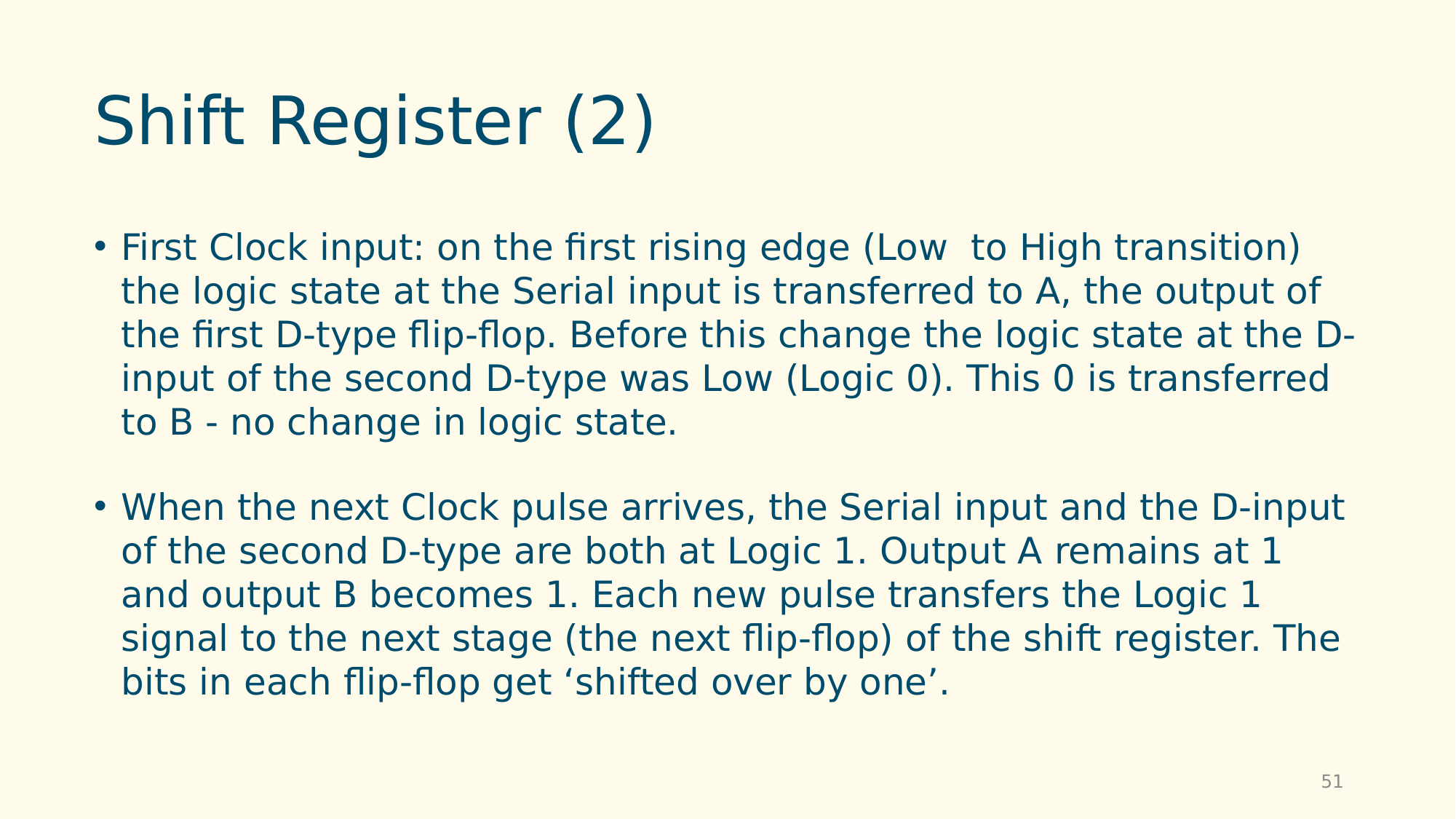

# Shift Register (2)
First Clock input: on the first rising edge (Low  to High transition) the logic state at the Serial input is transferred to A, the output of the first D-type flip-flop. Before this change the logic state at the D-input of the second D-type was Low (Logic 0). This 0 is transferred to B - no change in logic state.

When the next Clock pulse arrives, the Serial input and the D-input of the second D-type are both at Logic 1. Output A remains at 1 and output B becomes 1. Each new pulse transfers the Logic 1 signal to the next stage (the next flip-flop) of the shift register. The bits in each flip-flop get ‘shifted over by one’.
51